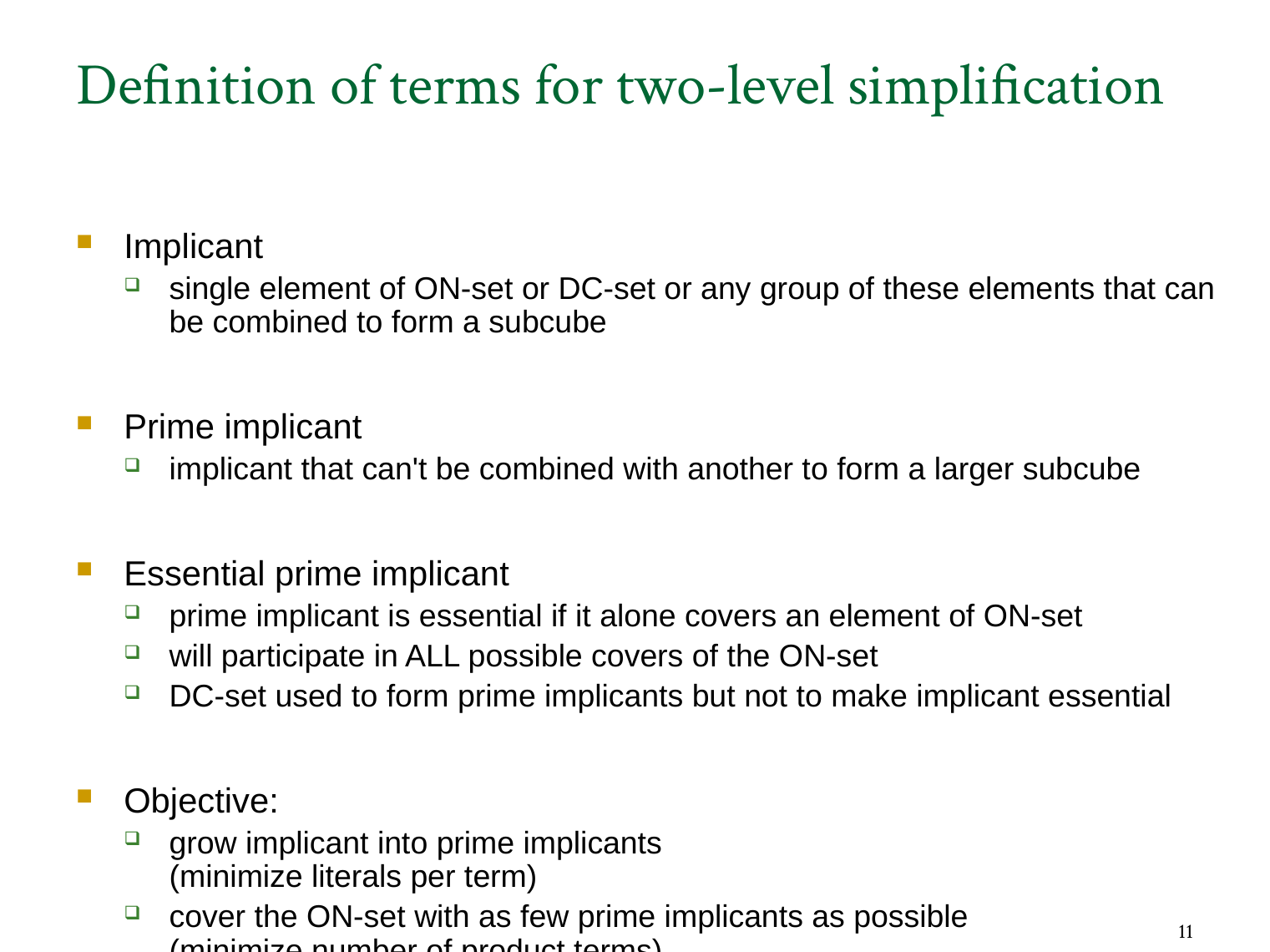

# Definition of terms for two-level simplification
Implicant
single element of ON-set or DC-set or any group of these elements that can be combined to form a subcube

Prime implicant
implicant that can't be combined with another to form a larger subcube

Essential prime implicant
prime implicant is essential if it alone covers an element of ON-set
will participate in ALL possible covers of the ON-set
DC-set used to form prime implicants but not to make implicant essential

Objective:
grow implicant into prime implicants
(minimize literals per term)
cover the ON-set with as few prime implicants as possible
(minimize number of product terms)
11